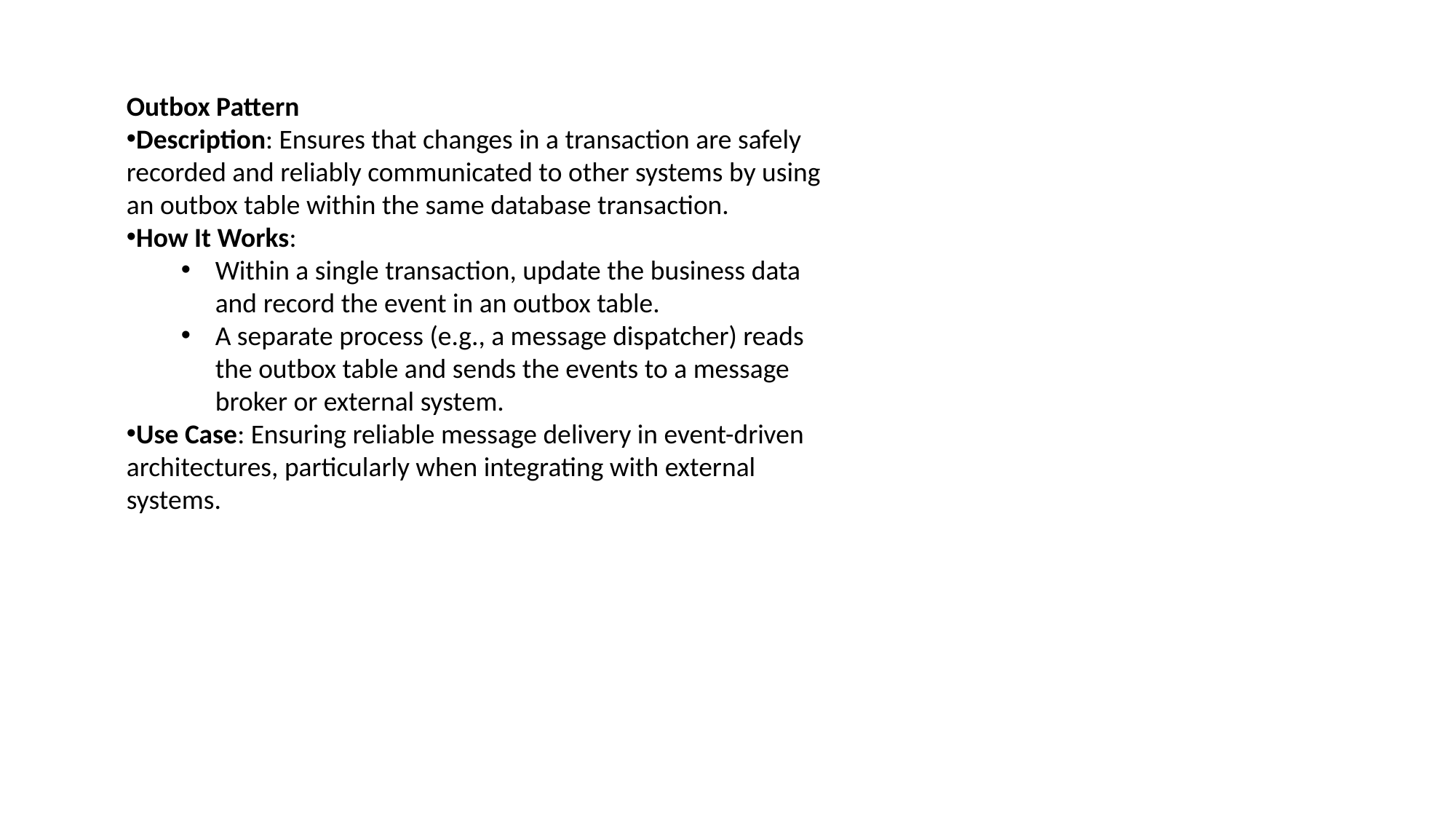

Outbox Pattern
Description: Ensures that changes in a transaction are safely recorded and reliably communicated to other systems by using an outbox table within the same database transaction.
How It Works:
Within a single transaction, update the business data and record the event in an outbox table.
A separate process (e.g., a message dispatcher) reads the outbox table and sends the events to a message broker or external system.
Use Case: Ensuring reliable message delivery in event-driven architectures, particularly when integrating with external systems.